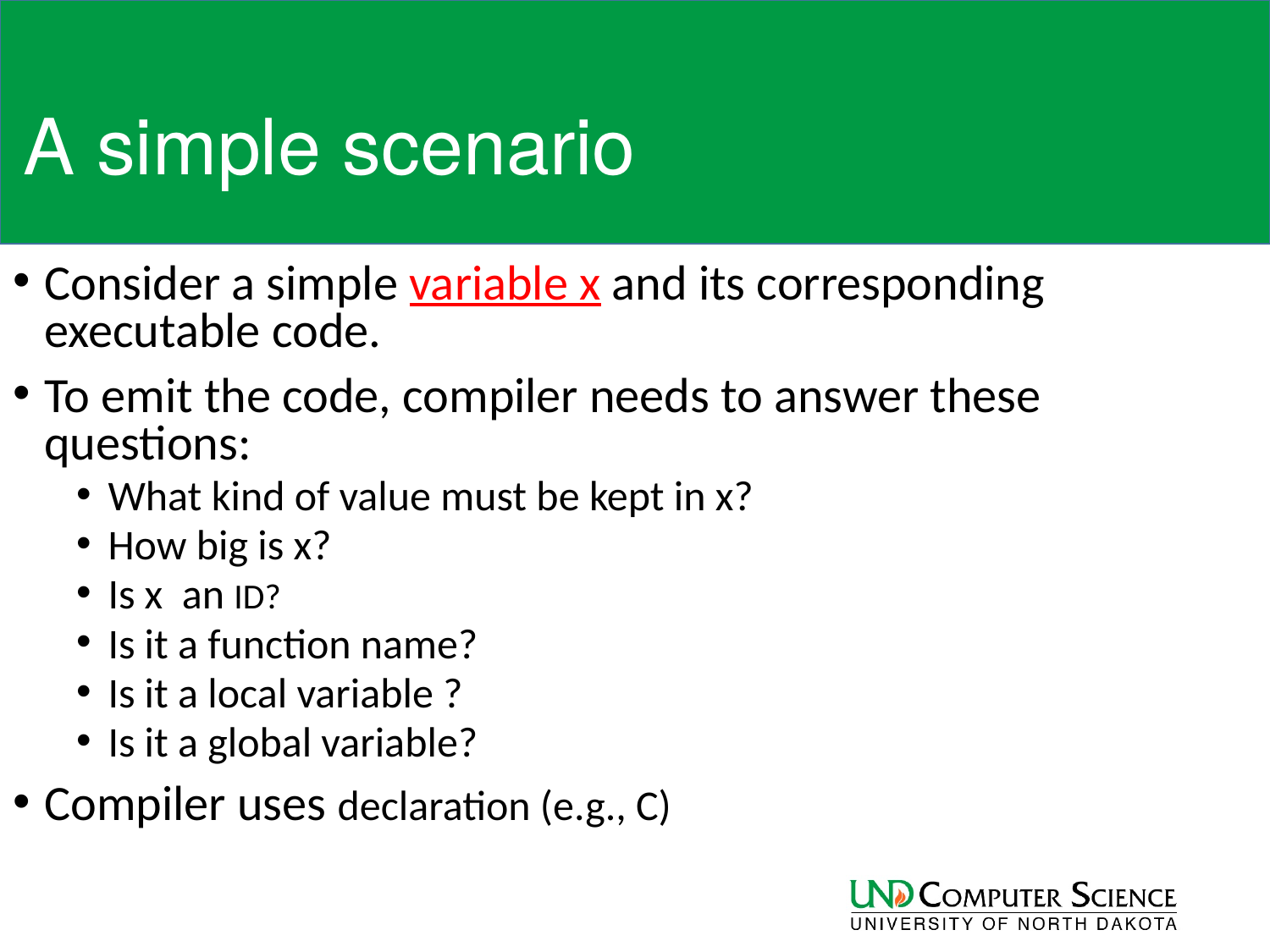

# A simple scenario
Consider a simple variable x and its corresponding executable code.
To emit the code, compiler needs to answer these questions:
What kind of value must be kept in x?
How big is x?
Is x  an ID?
Is it a function name?
Is it a local variable ?
Is it a global variable?
Compiler uses declaration (e.g., C)

5